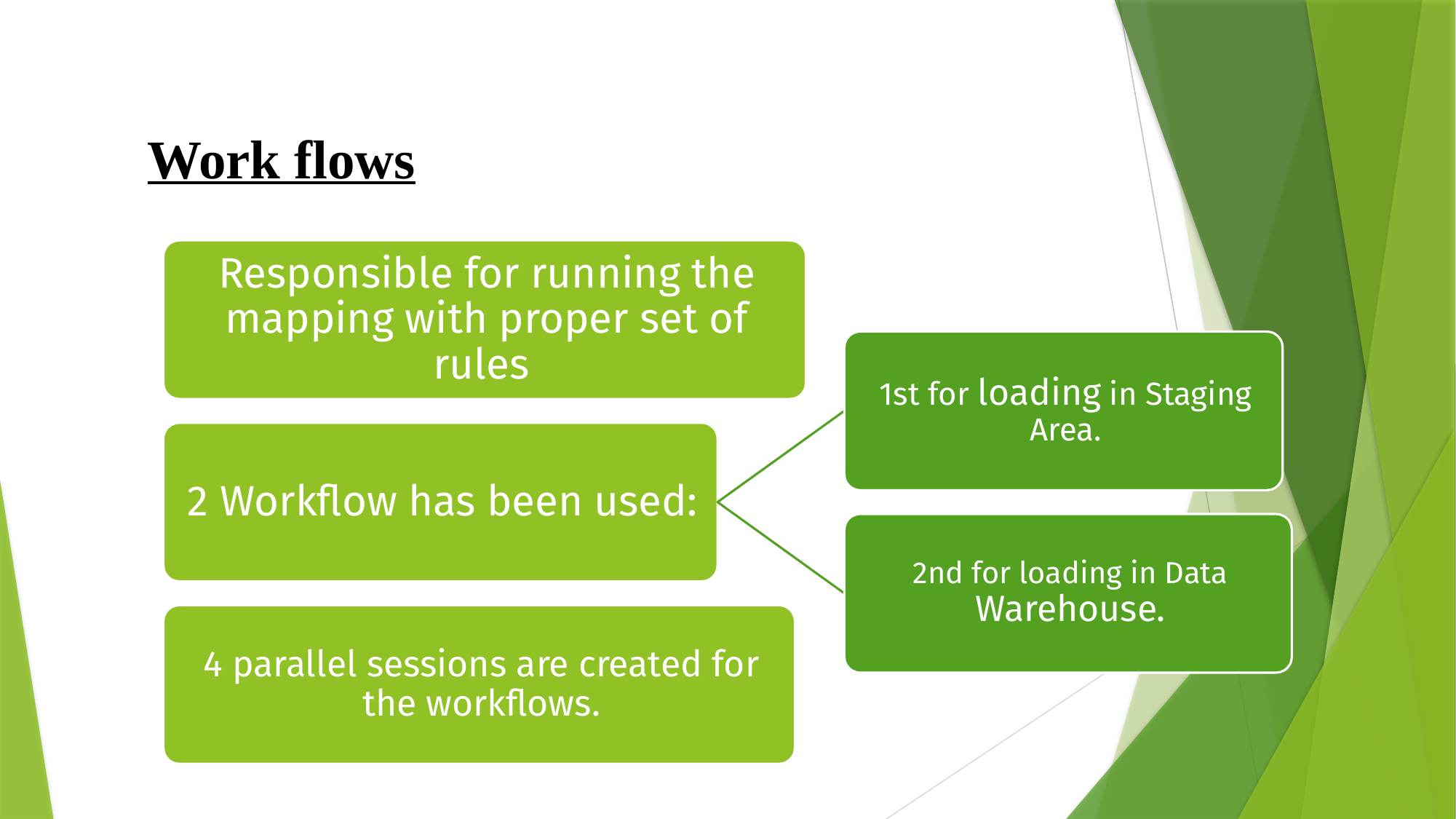

# Work flows
Responsible for running the mapping with proper set of rules
2 Workflow has been used:

1st for loading in Staging Area.

2nd for loading in Data Warehouse.
4 parallel sessions are created for the workflows.